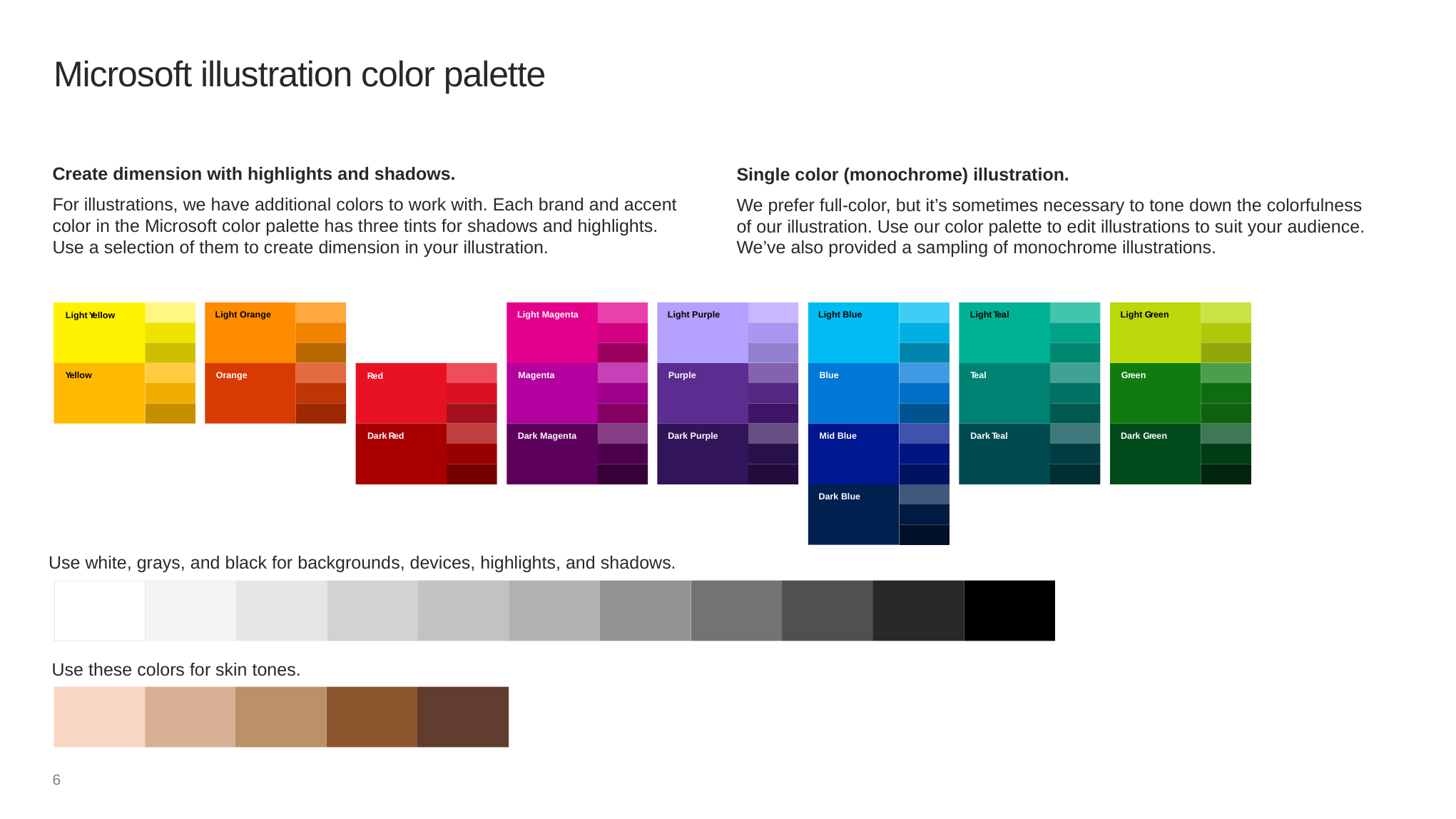

# Microsoft illustration color palette

Create dimension with highlights and shadows.
For illustrations, we have additional colors to work with. Each brand and accent color in the Microsoft color palette has three tints for shadows and highlights. Use a selection of them to create dimension in your illustration.
Single color (monochrome) illustration.
We prefer full-color, but it’s sometimes necessary to tone down the colorfulness of our illustration. Use our color palette to edit illustrations to suit your audience. We’ve also provided a sampling of monochrome illustrations.

Light Orange
Light Magenta
Light Purple
Light Blue
Light
T
eal
Light G
r
een
Light
Y
ellow

Y
ellow
Orange
Magenta
Purple
Blue
T
eal
G
r
een
R
ed

Dark
R
ed
Dark Magenta
Dark Purple
Mid Blue
Dark
T
eal
Dark G
r
een

Dark Blue

Use white, grays, and black for backgrounds, devices, highlights, and shadows.

Use these colors for skin tones.